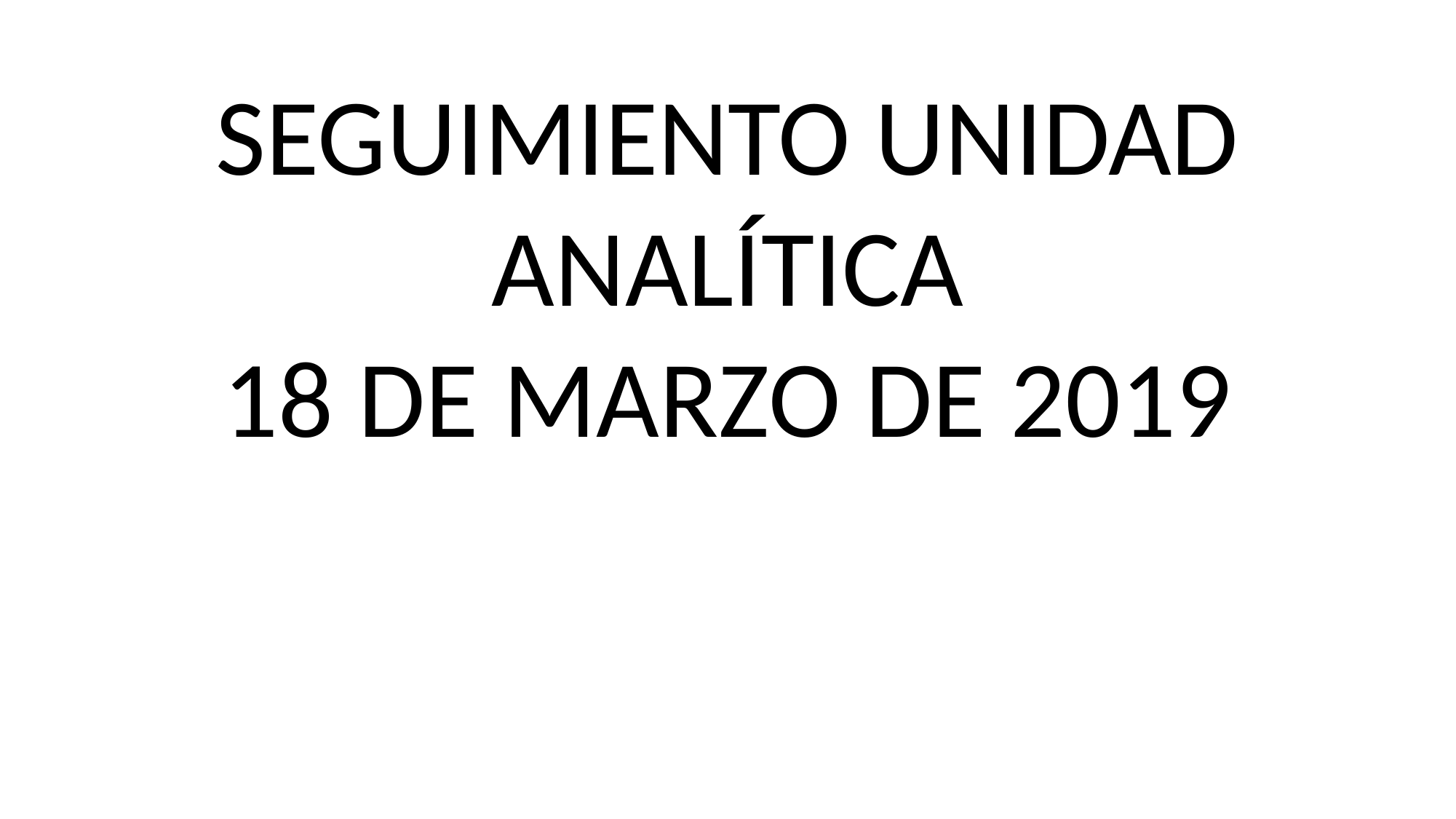

SEGUIMIENTO UNIDAD ANALÍTICA
18 DE MARZO DE 2019